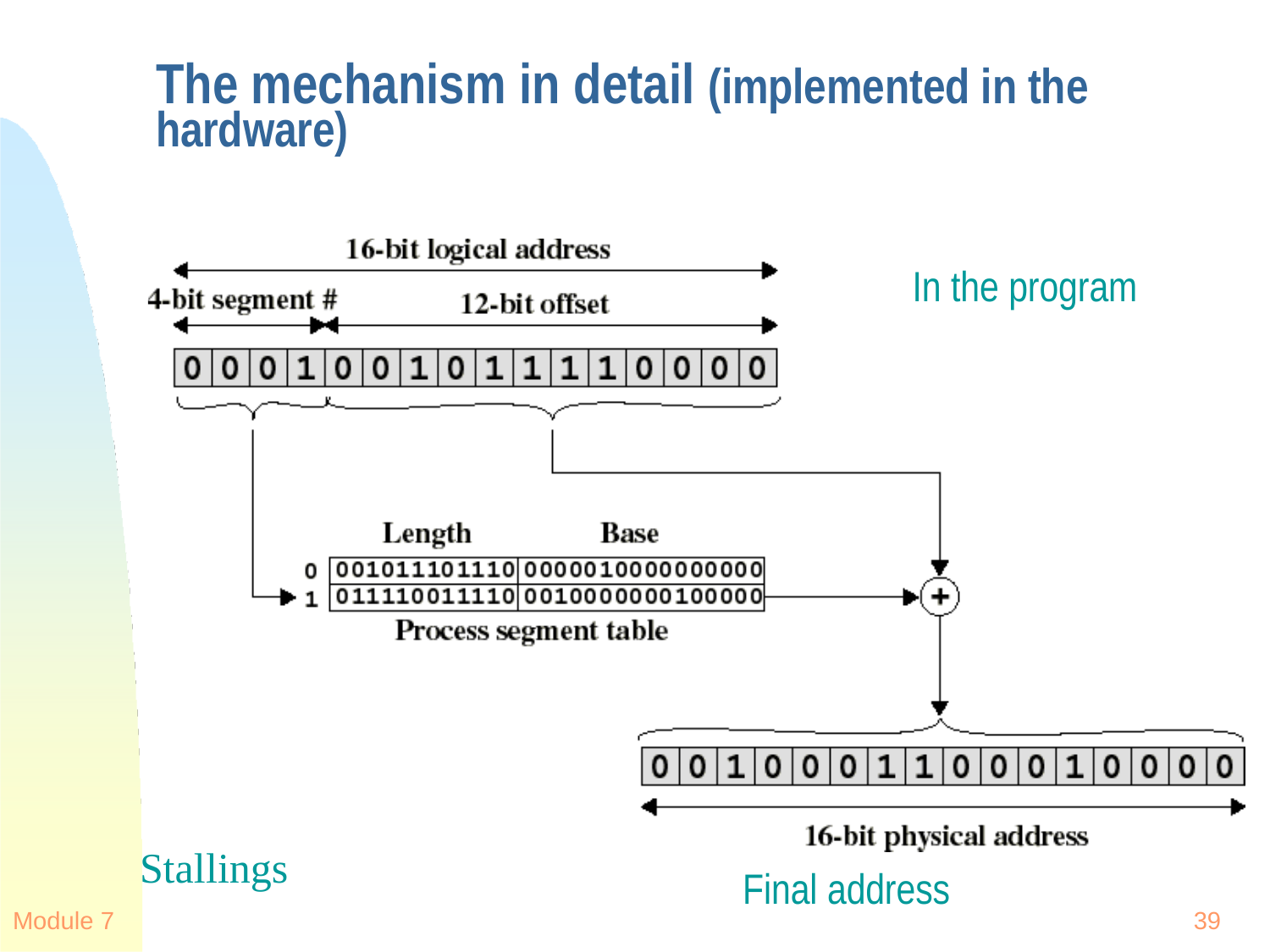

# The mechanism in detail (implemented in the hardware)

In the program
Stallings
Final address
Module 7
39